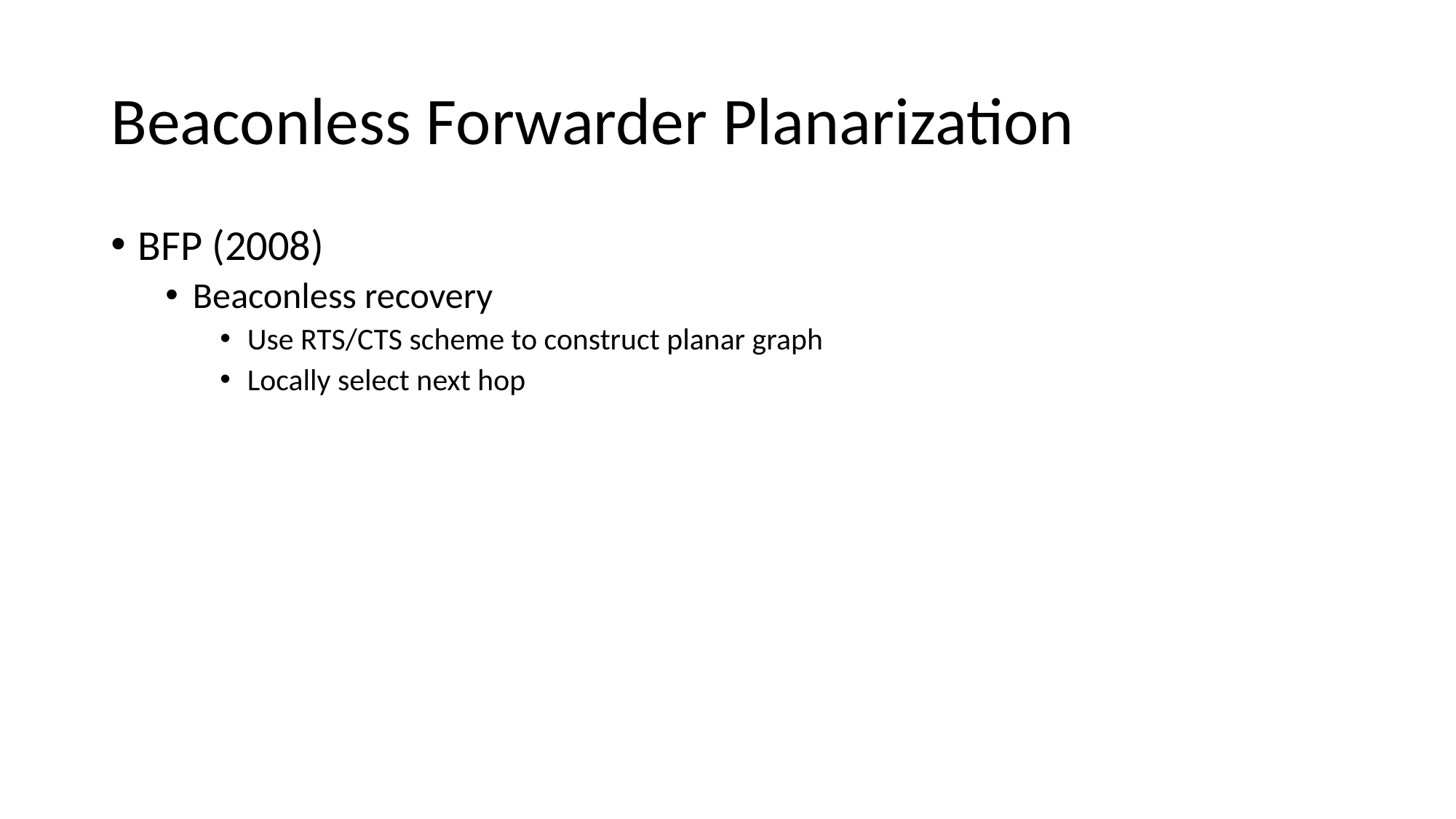

# Beaconless Forwarder Planarization
BFP (2008)
Beaconless recovery
Use RTS/CTS scheme to construct planar graph
Locally select next hop